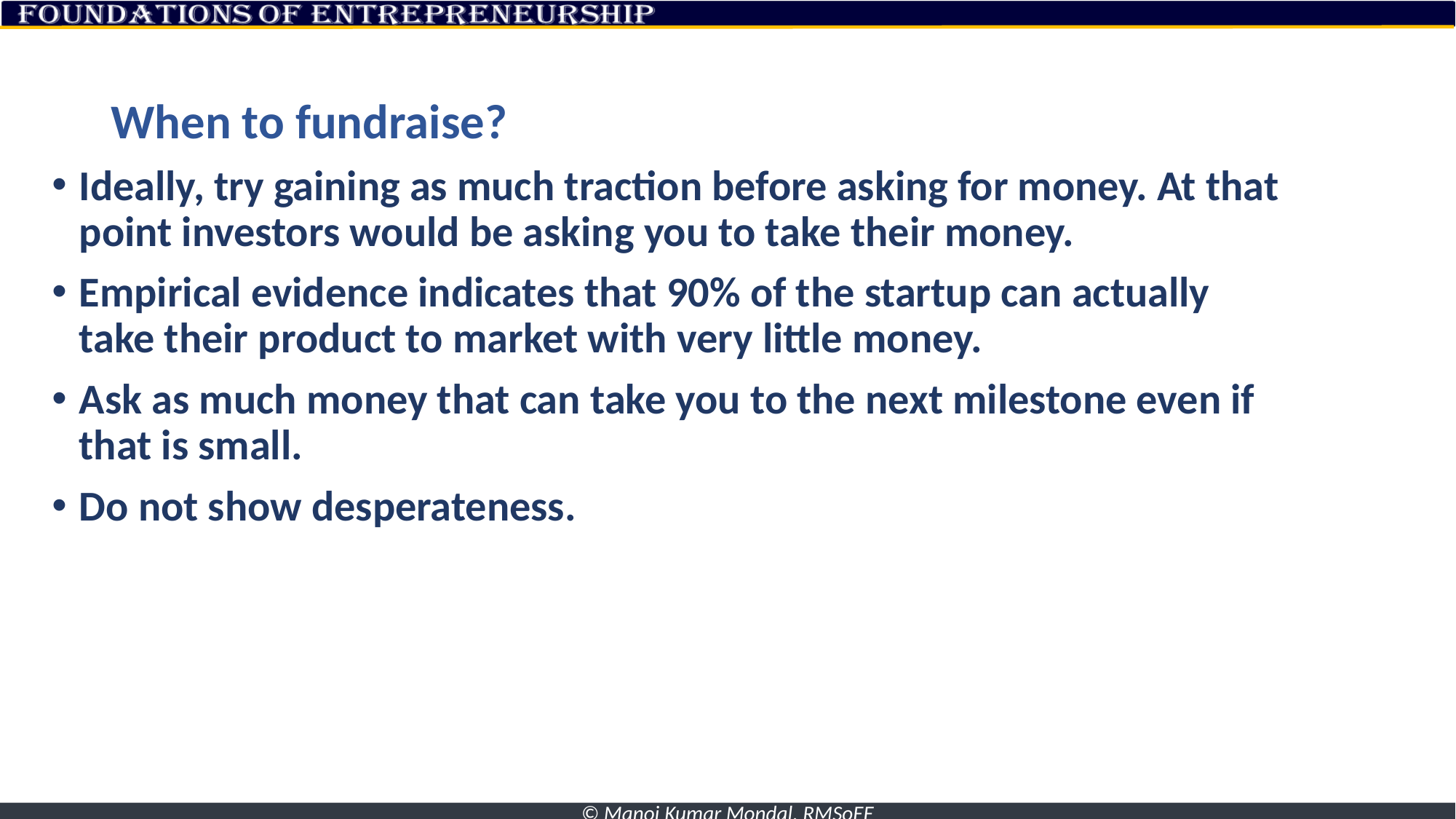

# When to fundraise?
Ideally, try gaining as much traction before asking for money. At that point investors would be asking you to take their money.
Empirical evidence indicates that 90% of the startup can actually take their product to market with very little money.
Ask as much money that can take you to the next milestone even if that is small.
Do not show desperateness.